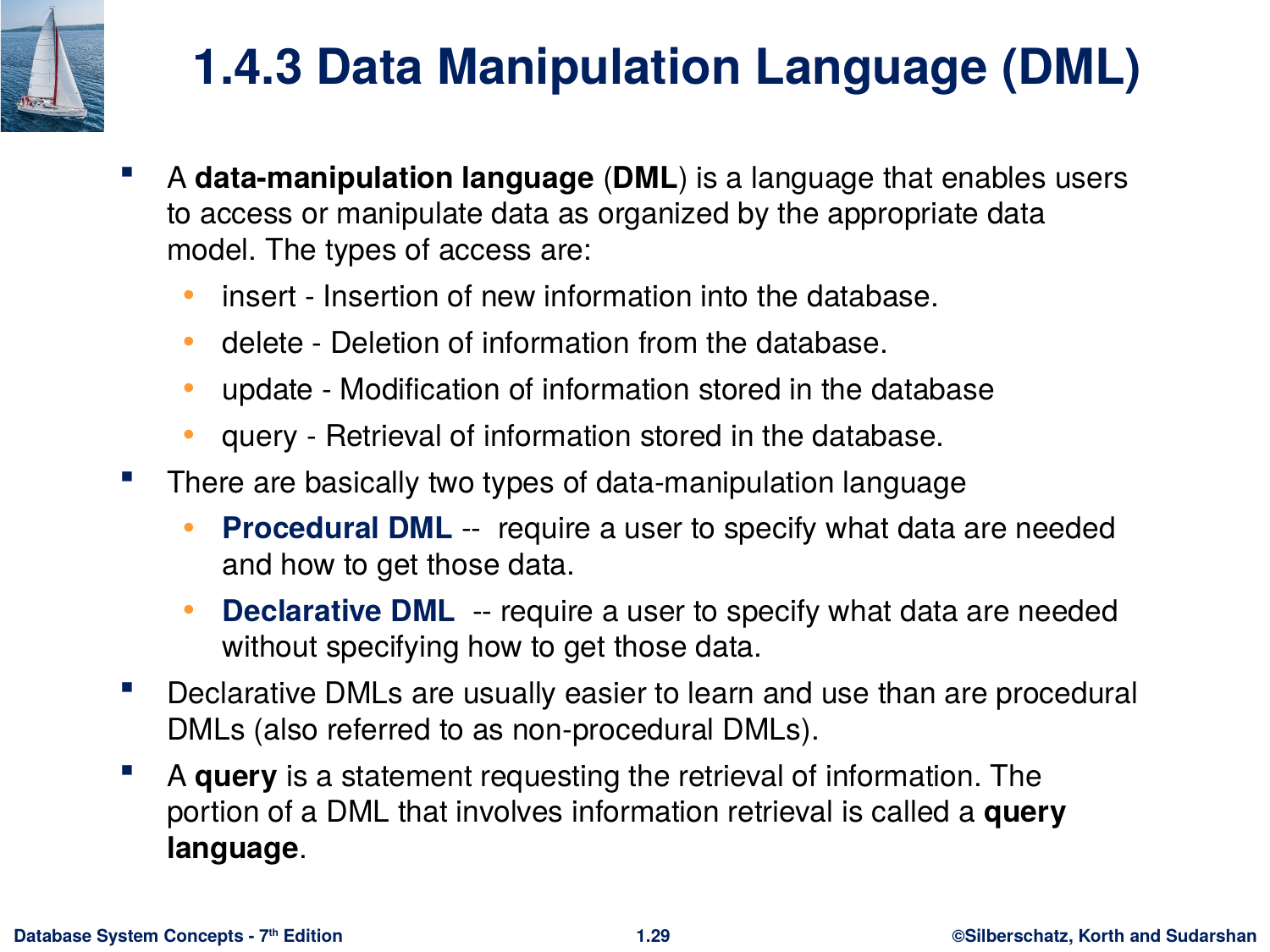

# 1.4.3 Data Manipulation Language (DML)
A data-manipulation language (DML) is a language that enables users to access or manipulate data as organized by the appropriate data model. The types of access are:
insert - Insertion of new information into the database.
delete - Deletion of information from the database.
update - Modification of information stored in the database
query - Retrieval of information stored in the database.
There are basically two types of data-manipulation language
Procedural DML --  require a user to specify what data are needed and how to get those data.
Declarative DML  -- require a user to specify what data are needed without specifying how to get those data.
Declarative DMLs are usually easier to learn and use than are procedural DMLs (also referred to as non-procedural DMLs).
A query is a statement requesting the retrieval of information. The portion of a DML that involves information retrieval is called a query language.